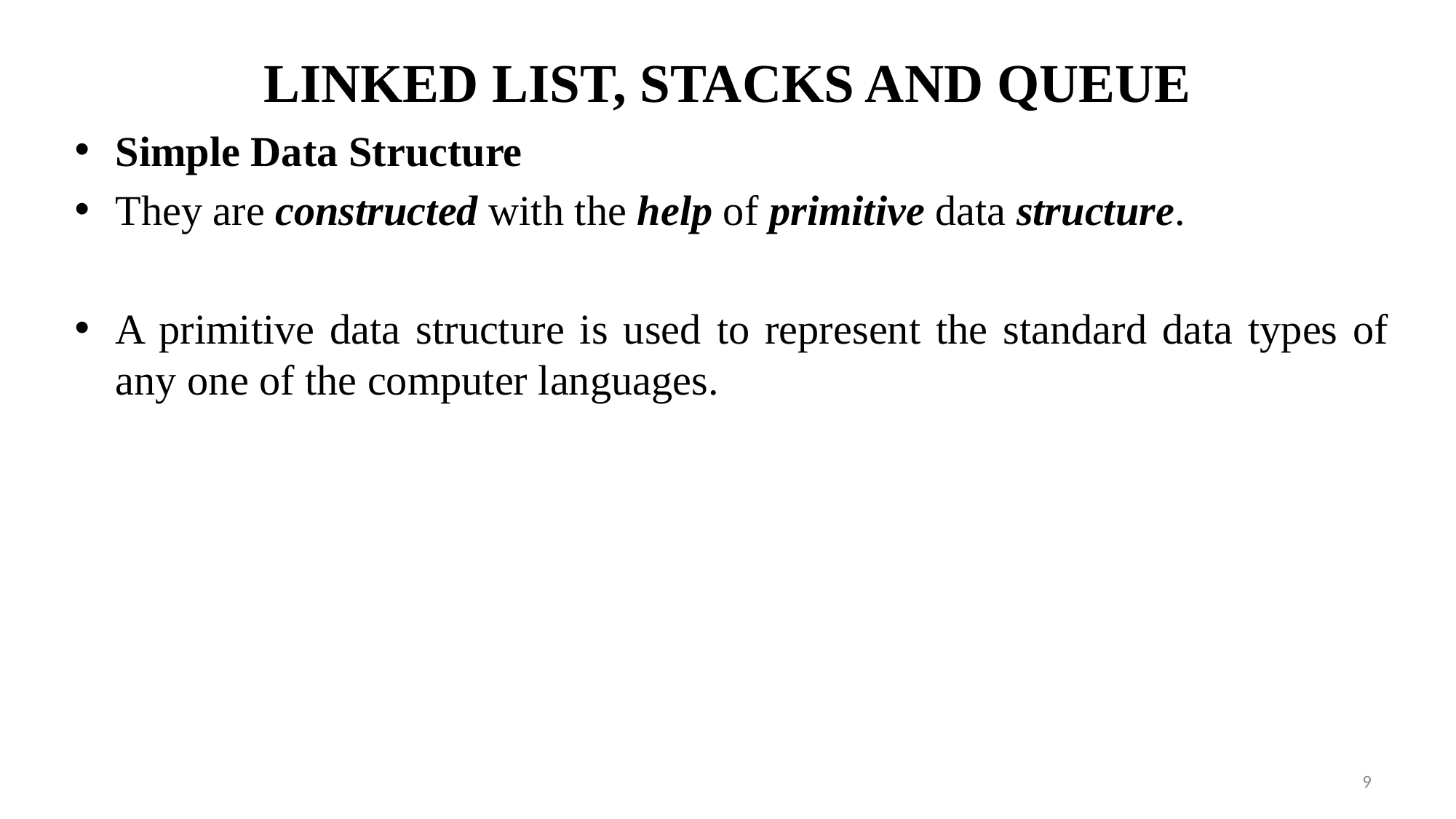

# LINKED LIST, STACKS AND QUEUE
Simple Data Structure
They are constructed with the help of primitive data structure.

A primitive data structure is used to represent the standard data types of any one of the computer languages.

9